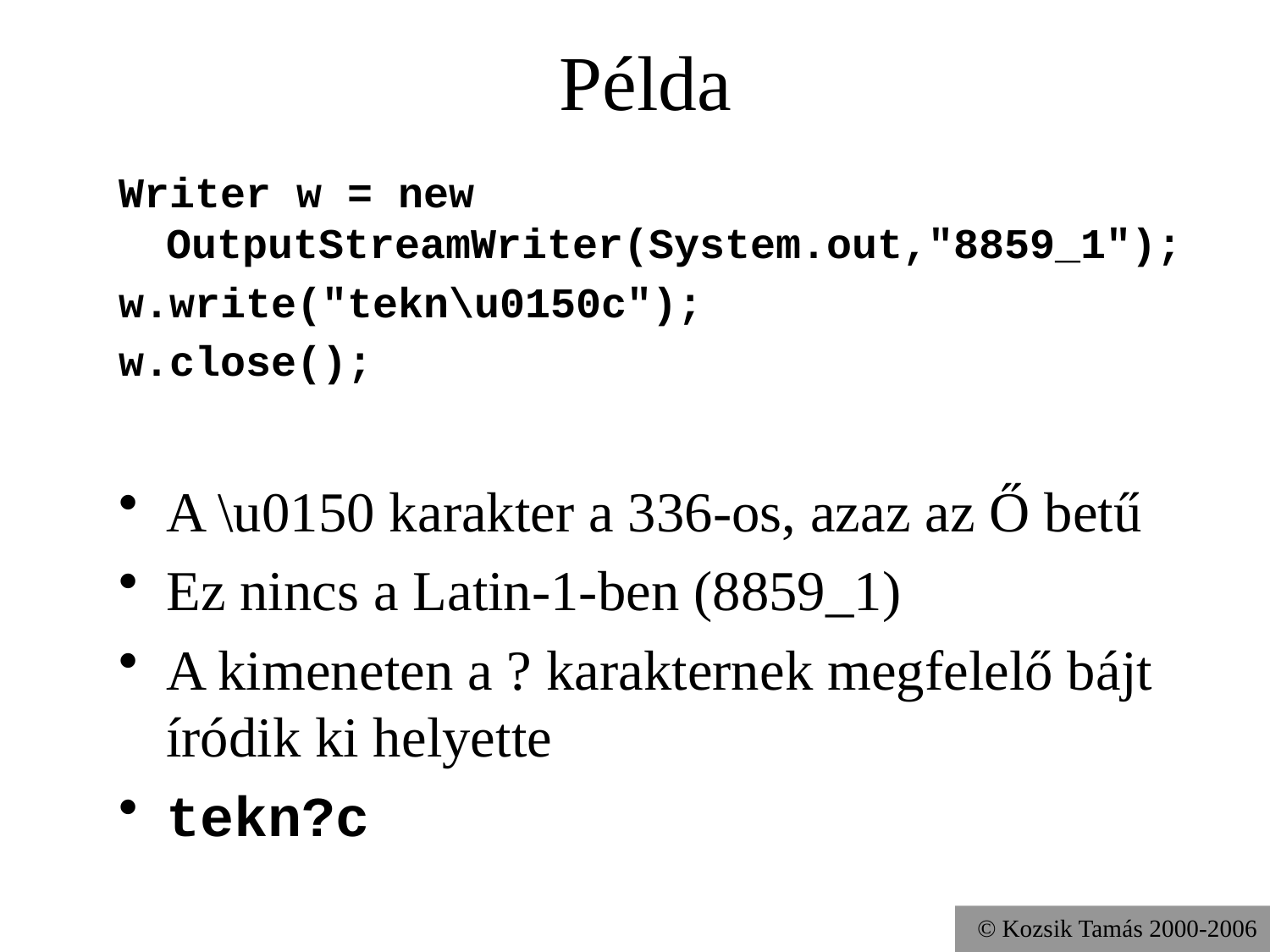

# Példa
Writer w = new OutputStreamWriter(System.out,"8859_1");
w.write("tekn\u0150c");
w.close();

A \u0150 karakter a 336-os, azaz az Ő betű
Ez nincs a Latin-1-ben (8859_1)
A kimeneten a ? karakternek megfelelő bájt íródik ki helyette
tekn?c
© Kozsik Tamás 2000-2006